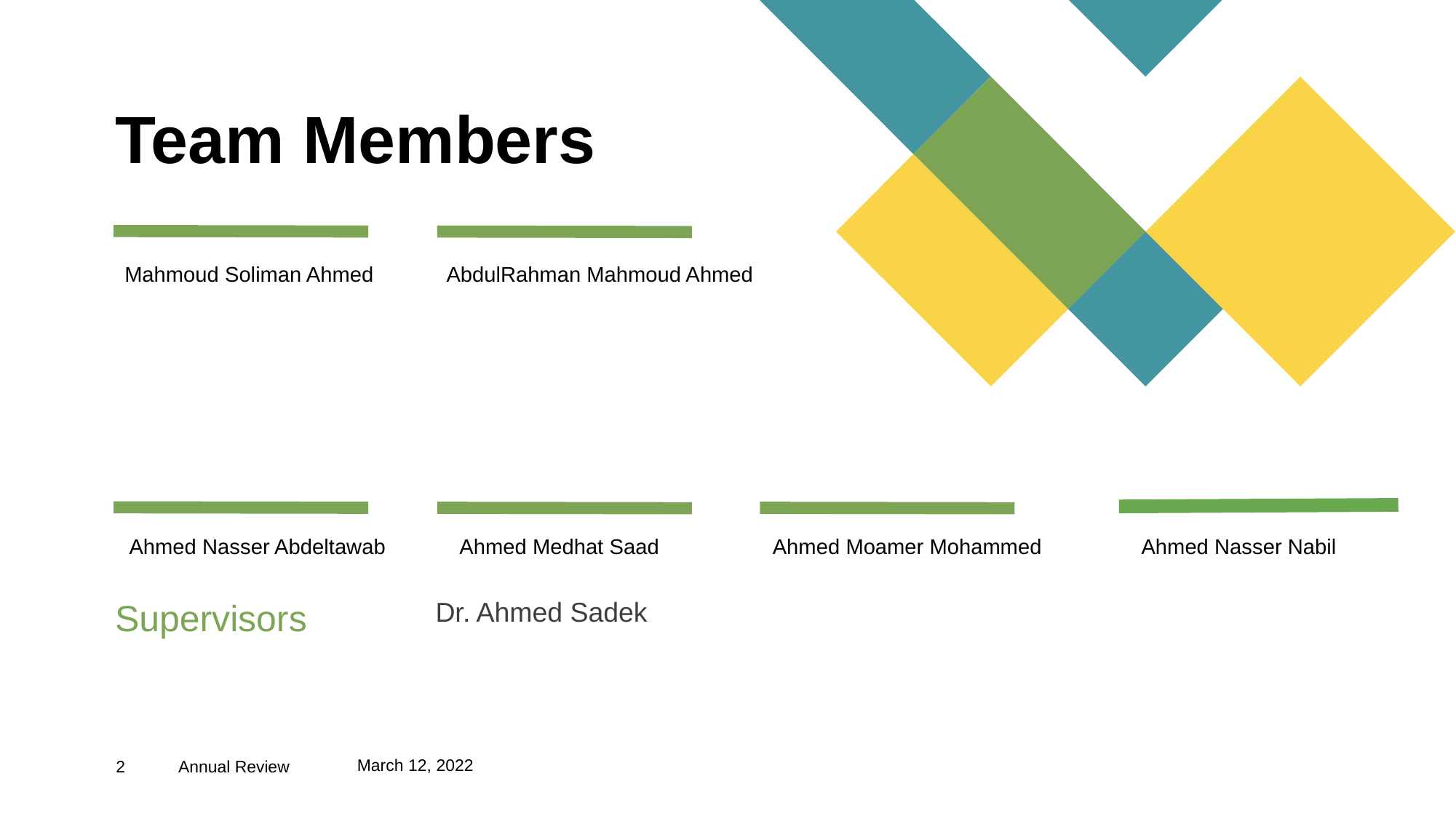

# Team Members
Mahmoud Soliman Ahmed
AbdulRahman Mahmoud Ahmed
Ahmed Nasser Abdeltawab
Ahmed Medhat Saad
Ahmed Moamer Mohammed
Ahmed Nasser Nabil
Supervisors

Dr. Ahmed Sadek
March 12, 2022
2
Annual Review